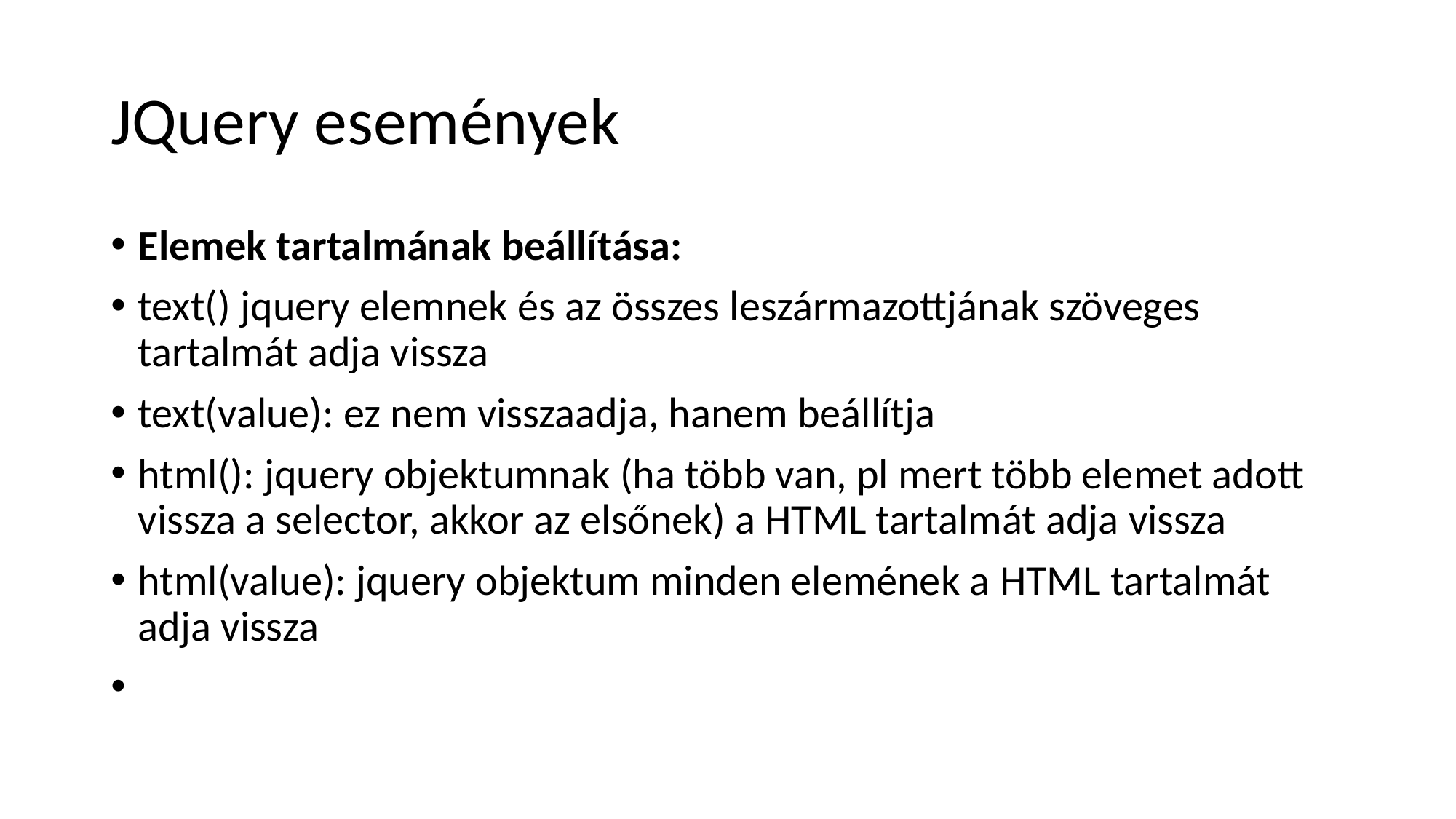

# JQuery események
Elemek tartalmának beállítása:
text() jquery elemnek és az összes leszármazottjának szöveges tartalmát adja vissza
text(value): ez nem visszaadja, hanem beállítja
html(): jquery objektumnak (ha több van, pl mert több elemet adott vissza a selector, akkor az elsőnek) a HTML tartalmát adja vissza
html(value): jquery objektum minden elemének a HTML tartalmát adja vissza